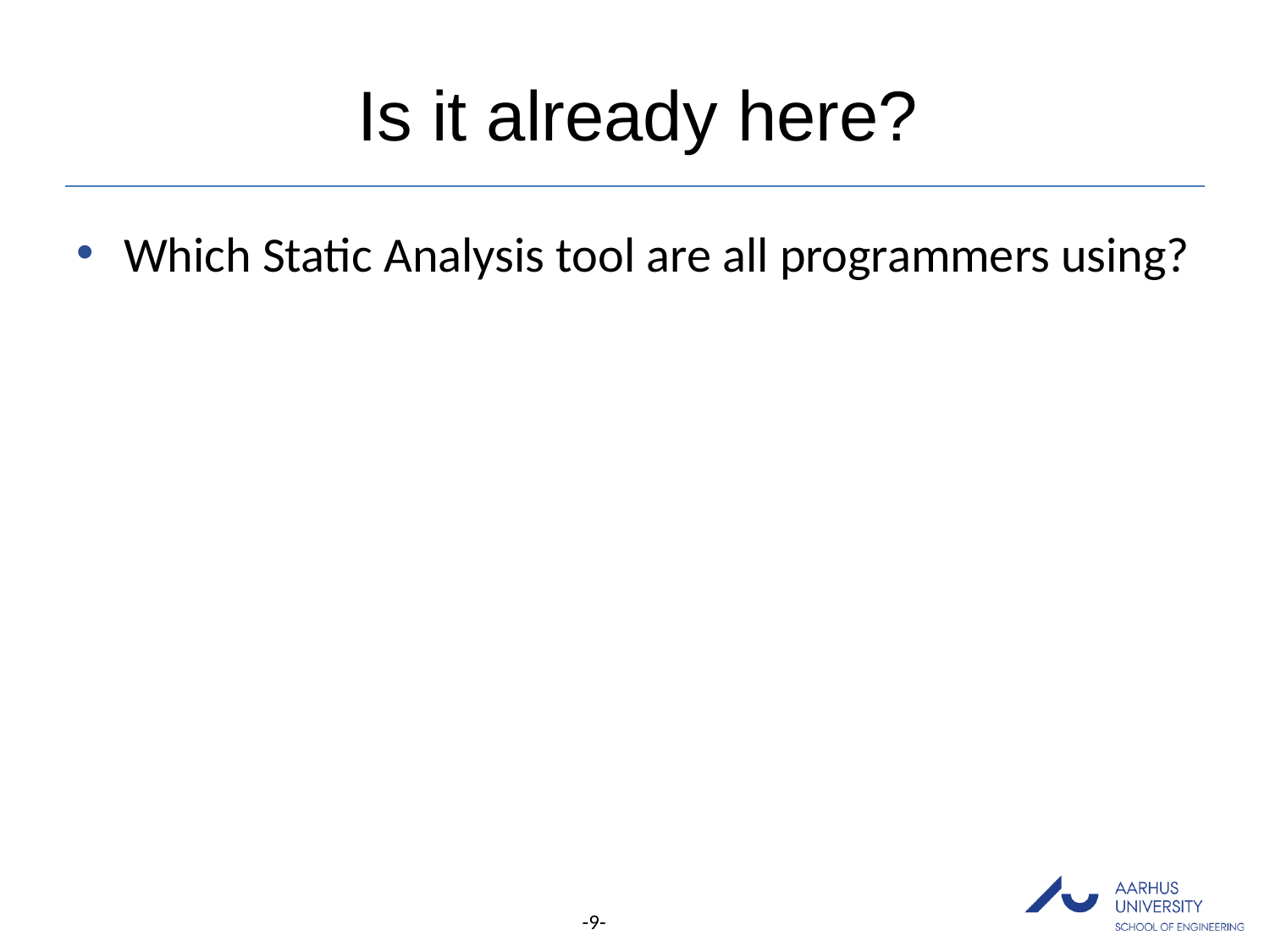

# Is it already here?
Which Static Analysis tool are all programmers using?